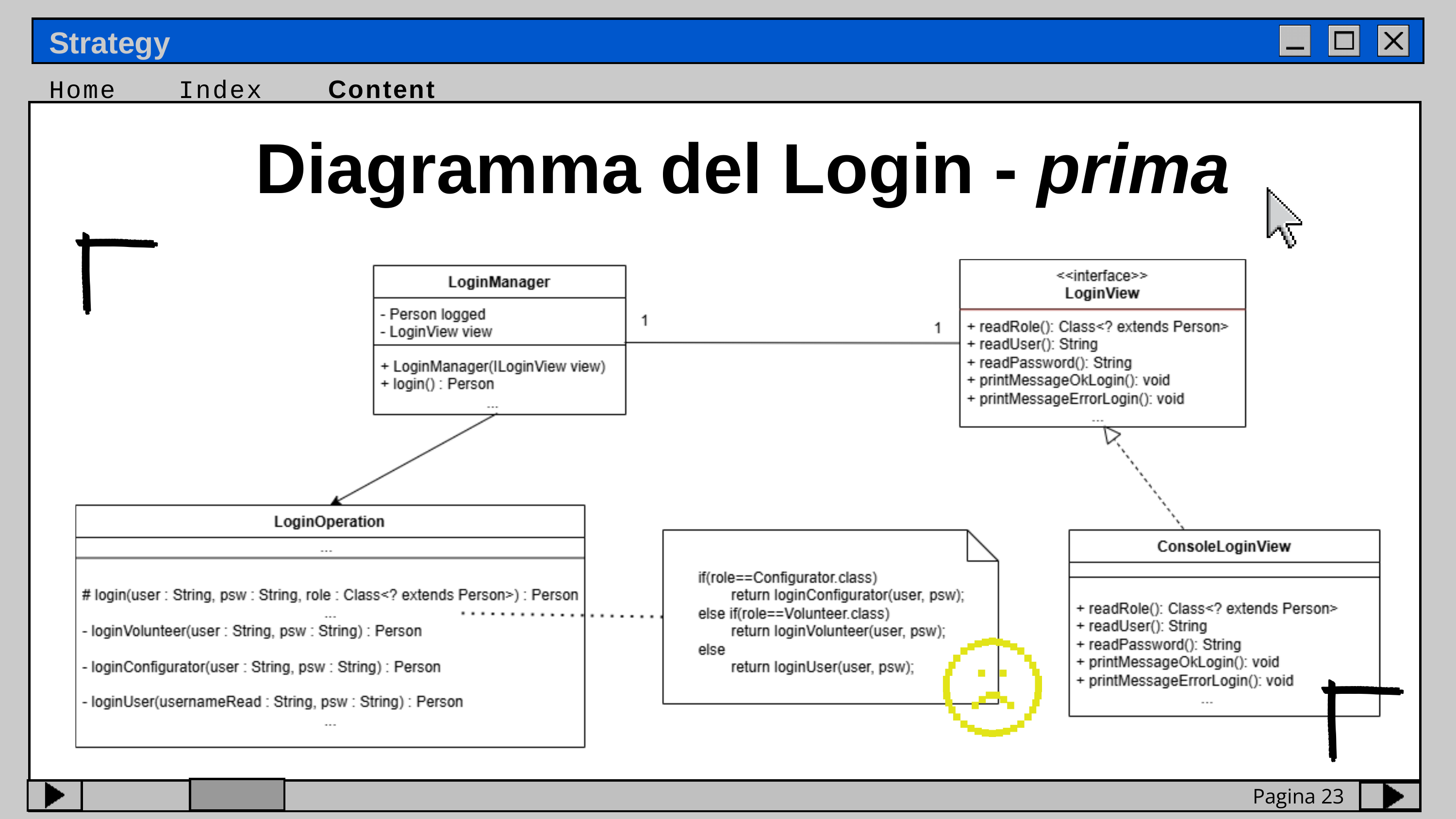

Strategy

Home
Index
Content

Diagramma del Login - prima

Pagina 23